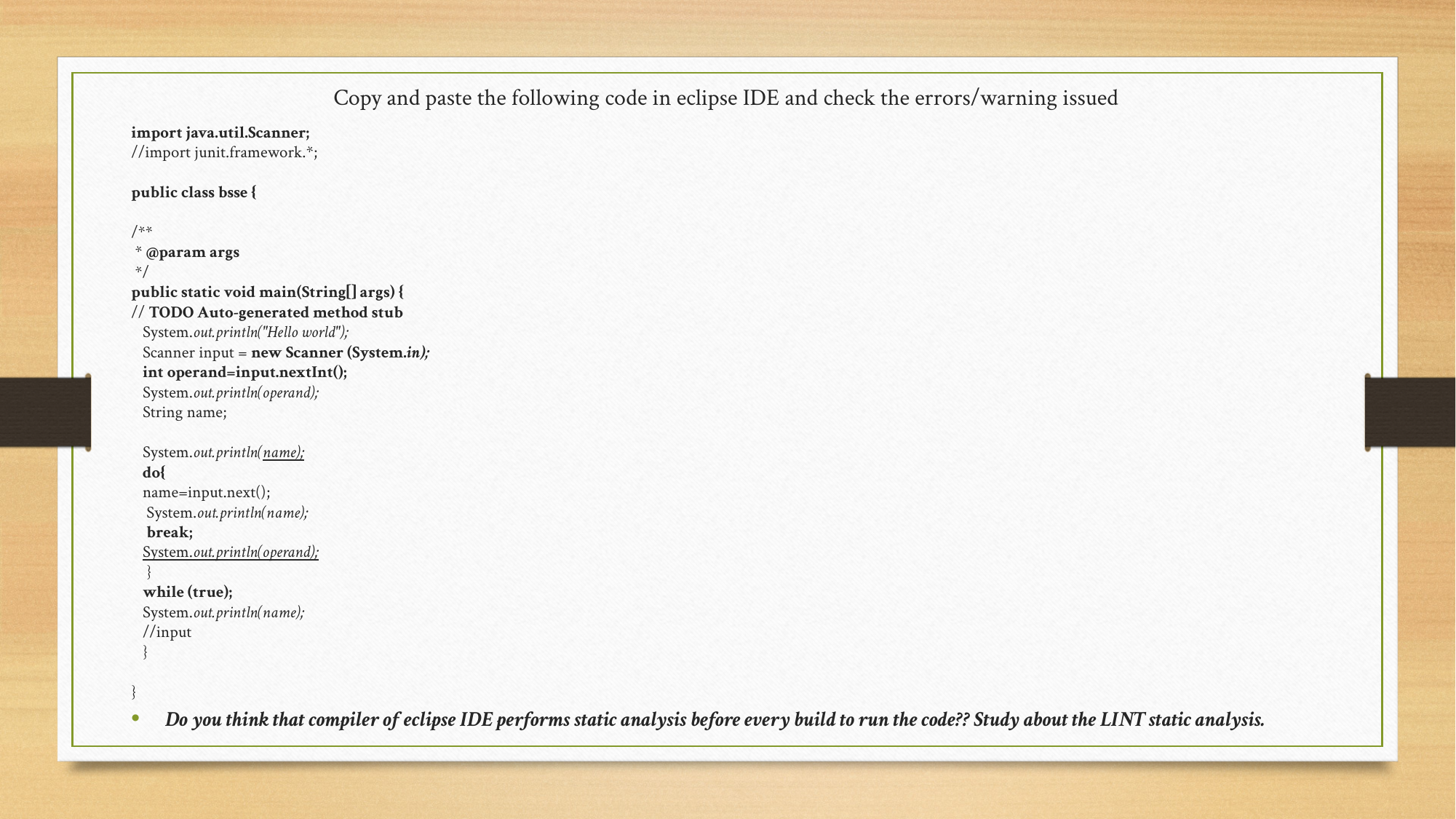

Copy and paste the following code in eclipse IDE and check the errors/warning issued
import java.util.Scanner;
//import junit.framework.*;

public class bsse {

/**
 * @param args
 */
public static void main(String[] args) {
// TODO Auto-generated method stub
   System.out.println("Hello world");
   Scanner input = new Scanner (System.in);
   int operand=input.nextInt();
   System.out.println(operand);
   String name;

   System.out.println(name);
   do{
   name=input.next();
    System.out.println(name);
    break;
   System.out.println(operand);
    }
   while (true);
   System.out.println(name);
   //input
   }

}
Do you think that compiler of eclipse IDE performs static analysis before every build to run the code?? Study about the LINT static analysis.